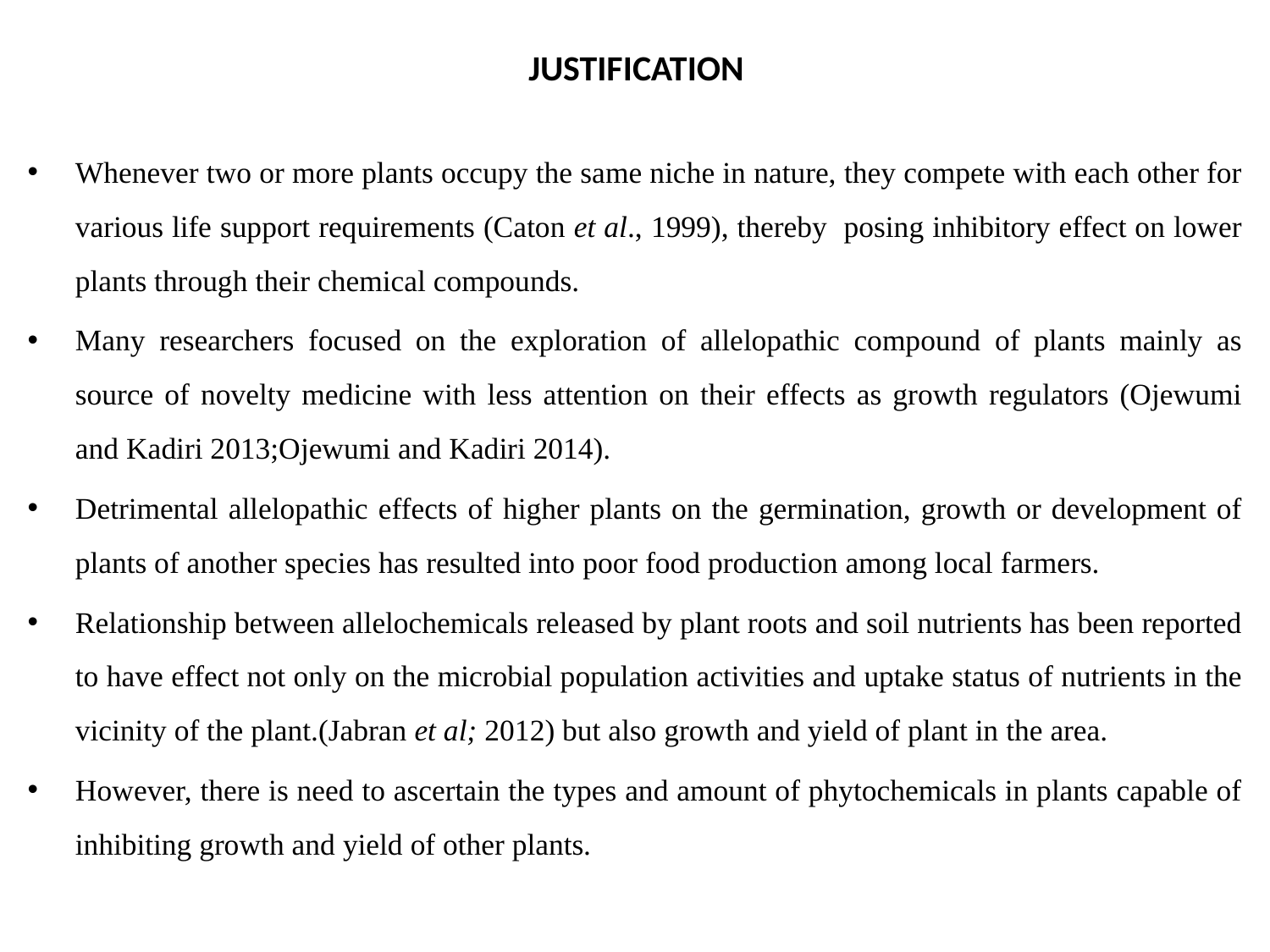

# JUSTIFICATION
Whenever two or more plants occupy the same niche in nature, they compete with each other for various life support requirements (Caton et al., 1999), thereby  posing inhibitory effect on lower plants through their chemical compounds.
Many researchers focused on the exploration of allelopathic compound of plants mainly as source of novelty medicine with less attention on their effects as growth regulators (Ojewumi and Kadiri 2013;Ojewumi and Kadiri 2014).
Detrimental allelopathic effects of higher plants on the germination, growth or development of plants of another species has resulted into poor food production among local farmers.
Relationship between allelochemicals released by plant roots and soil nutrients has been reported to have effect not only on the microbial population activities and uptake status of nutrients in the vicinity of the plant.(Jabran et al; 2012) but also growth and yield of plant in the area.
However, there is need to ascertain the types and amount of phytochemicals in plants capable of inhibiting growth and yield of other plants.